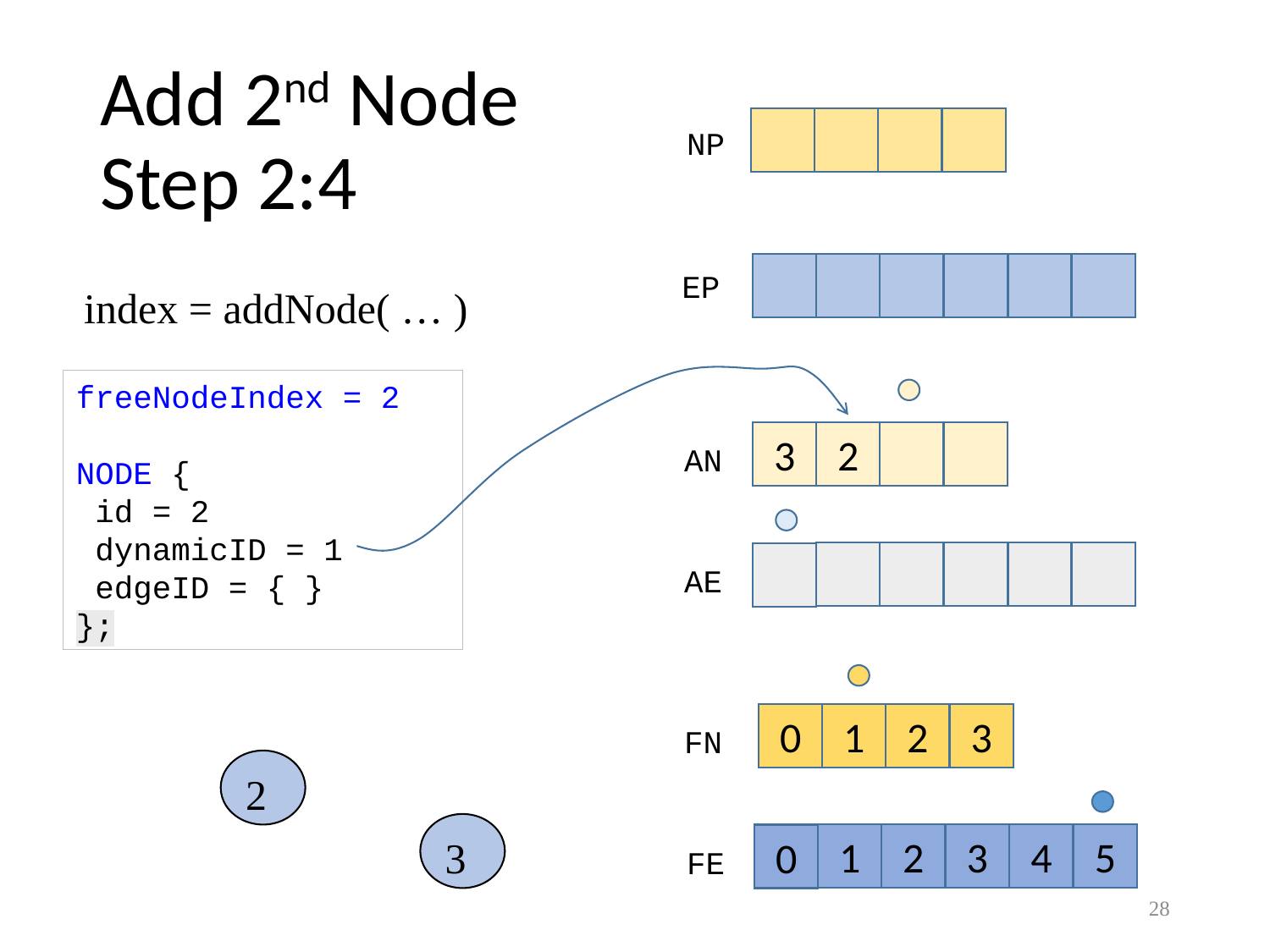

# Add 2nd Node Step 2:4

NP

EP
index = addNode( … )

freeNodeIndex = 2

NODE {
 id = 2
 dynamicID = 1
 edgeID = { }
};

2

3
AN

AE

1
2
3
0
FN
2

3
1
2
3
4
5
0
FE
28